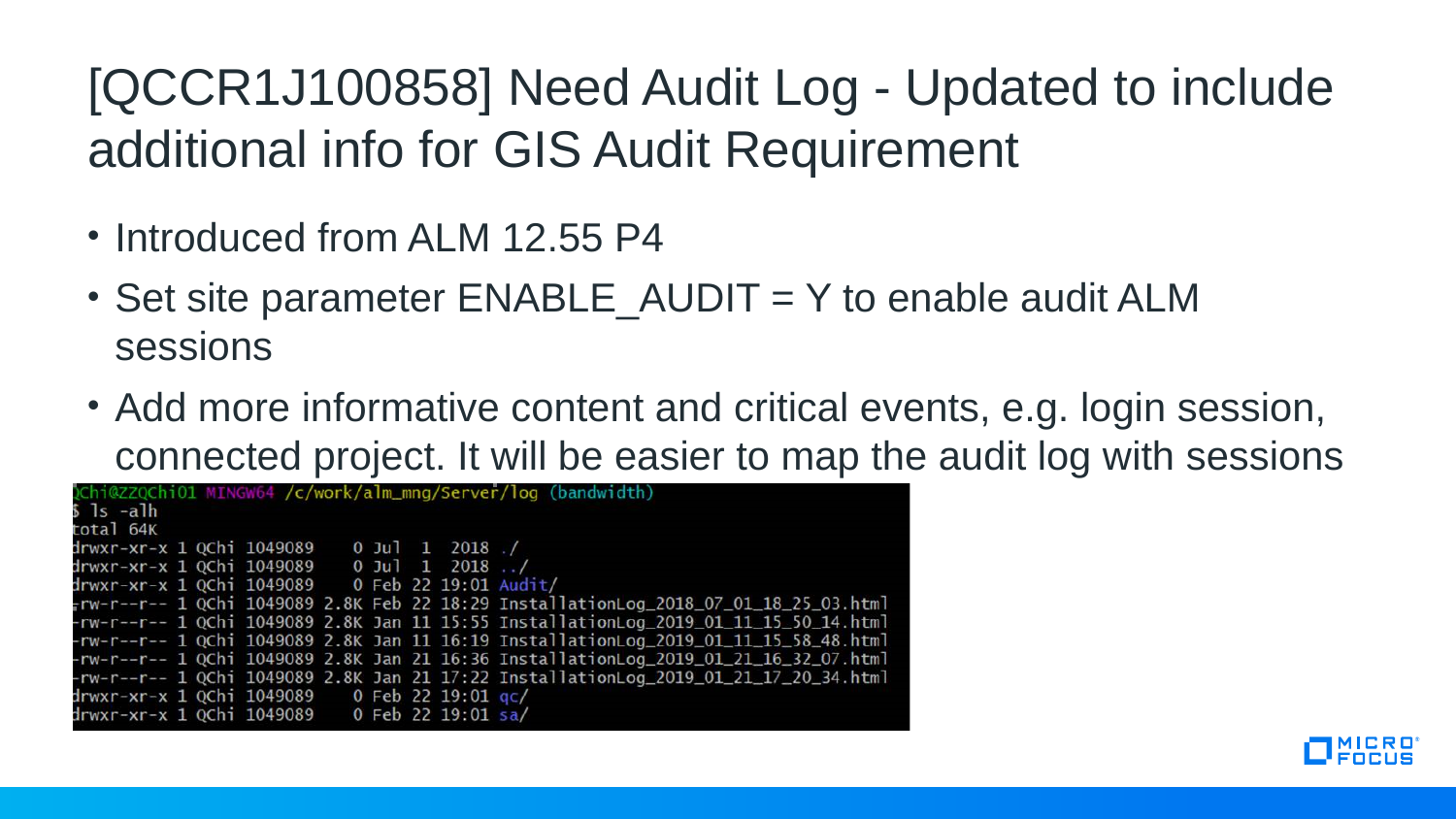

# [QCCR1J100858] Need Audit Log - Updated to include additional info for GIS Audit Requirement
Introduced from ALM 12.55 P4
Set site parameter ENABLE_AUDIT = Y to enable audit ALM sessions
Add more informative content and critical events, e.g. login session, connected project. It will be easier to map the audit log with sessions history in database for audit purpose.